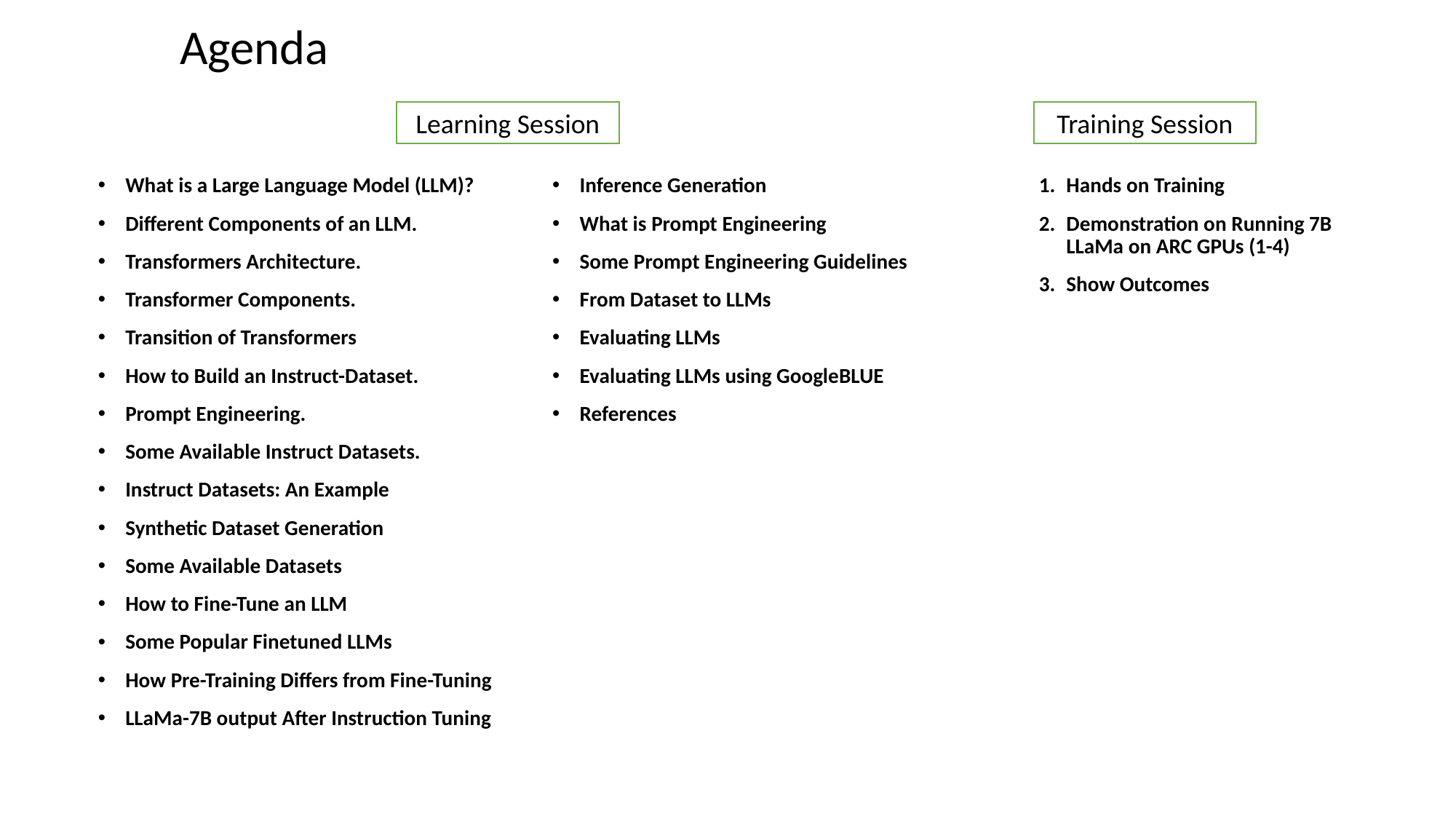

# Agenda
Learning Session
Training Session
What is a Large Language Model (LLM)?
Different Components of an LLM.
Transformers Architecture.
Transformer Components.
Transition of Transformers
How to Build an Instruct-Dataset.
Prompt Engineering.
Some Available Instruct Datasets.
Instruct Datasets: An Example
Synthetic Dataset Generation
Some Available Datasets
How to Fine-Tune an LLM
Some Popular Finetuned LLMs
How Pre-Training Differs from Fine-Tuning
LLaMa-7B output After Instruction Tuning
Inference Generation
What is Prompt Engineering
Some Prompt Engineering Guidelines
From Dataset to LLMs
Evaluating LLMs
Evaluating LLMs using GoogleBLUE
References

Hands on Training
Demonstration on Running 7B LLaMa on ARC GPUs (1-4)
Show Outcomes